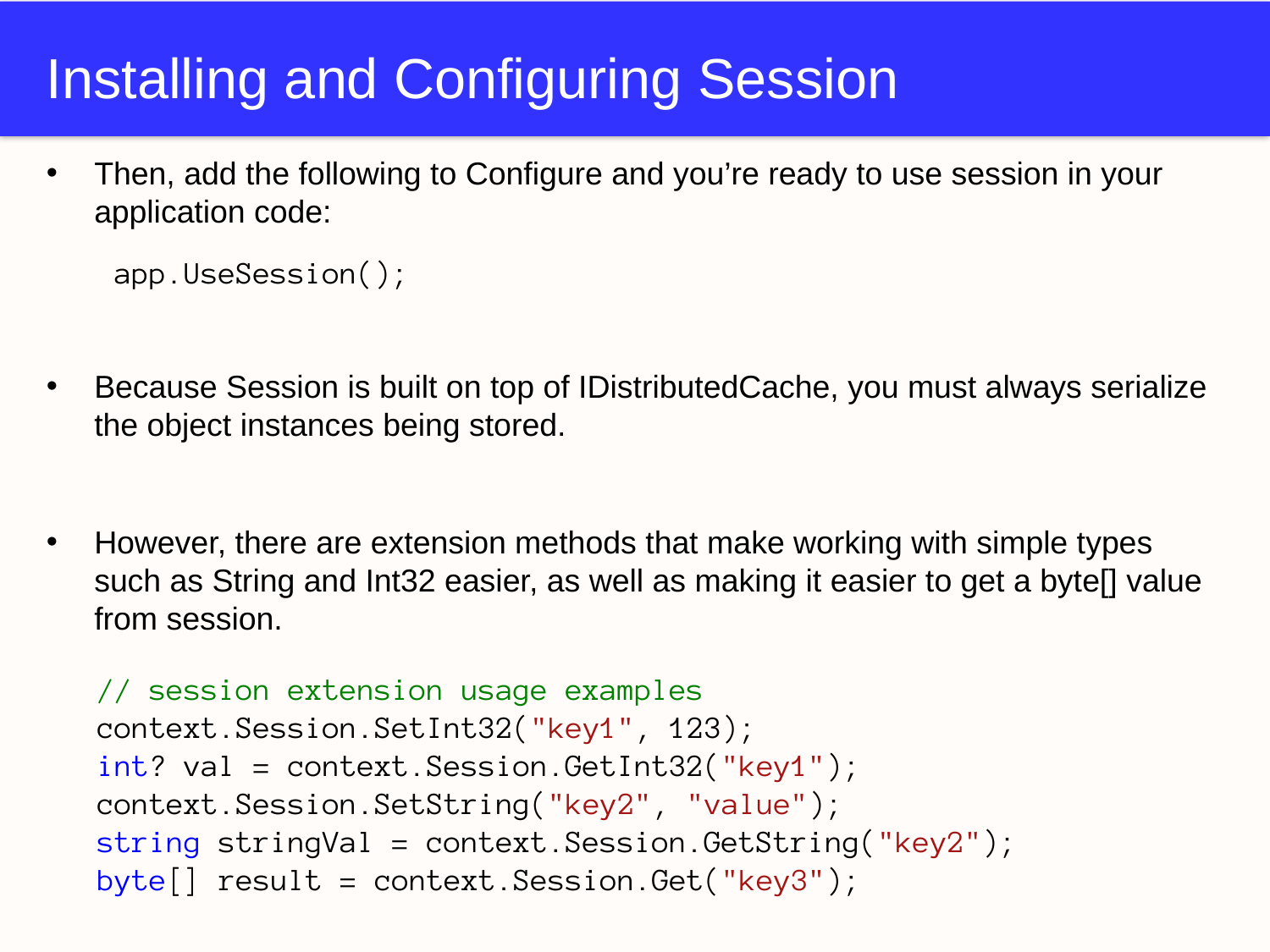

# Installing and Configuring Session
Then, add the following to Configure and you’re ready to use session in your application code:

Because Session is built on top of IDistributedCache, you must always serialize the object instances being stored.

However, there are extension methods that make working with simple types such as String and Int32 easier, as well as making it easier to get a byte[] value from session.
app.UseSession();
// session extension usage examples
context.Session.SetInt32("key1", 123);
int? val = context.Session.GetInt32("key1");
context.Session.SetString("key2", "value");
string stringVal = context.Session.GetString("key2");
byte[] result = context.Session.Get("key3");